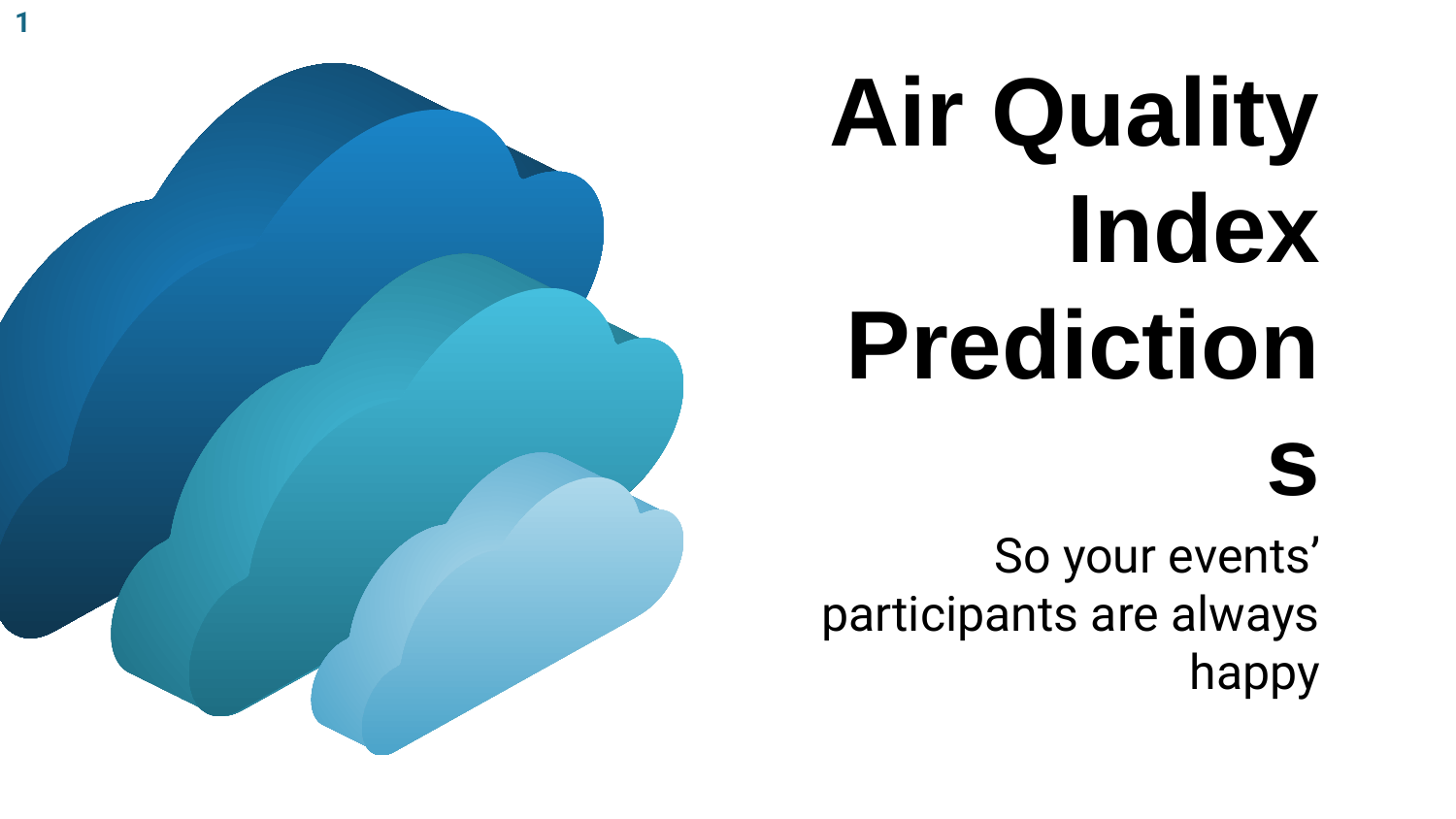

1

# Air Quality Index Predictions

So your events’ participants are always happy